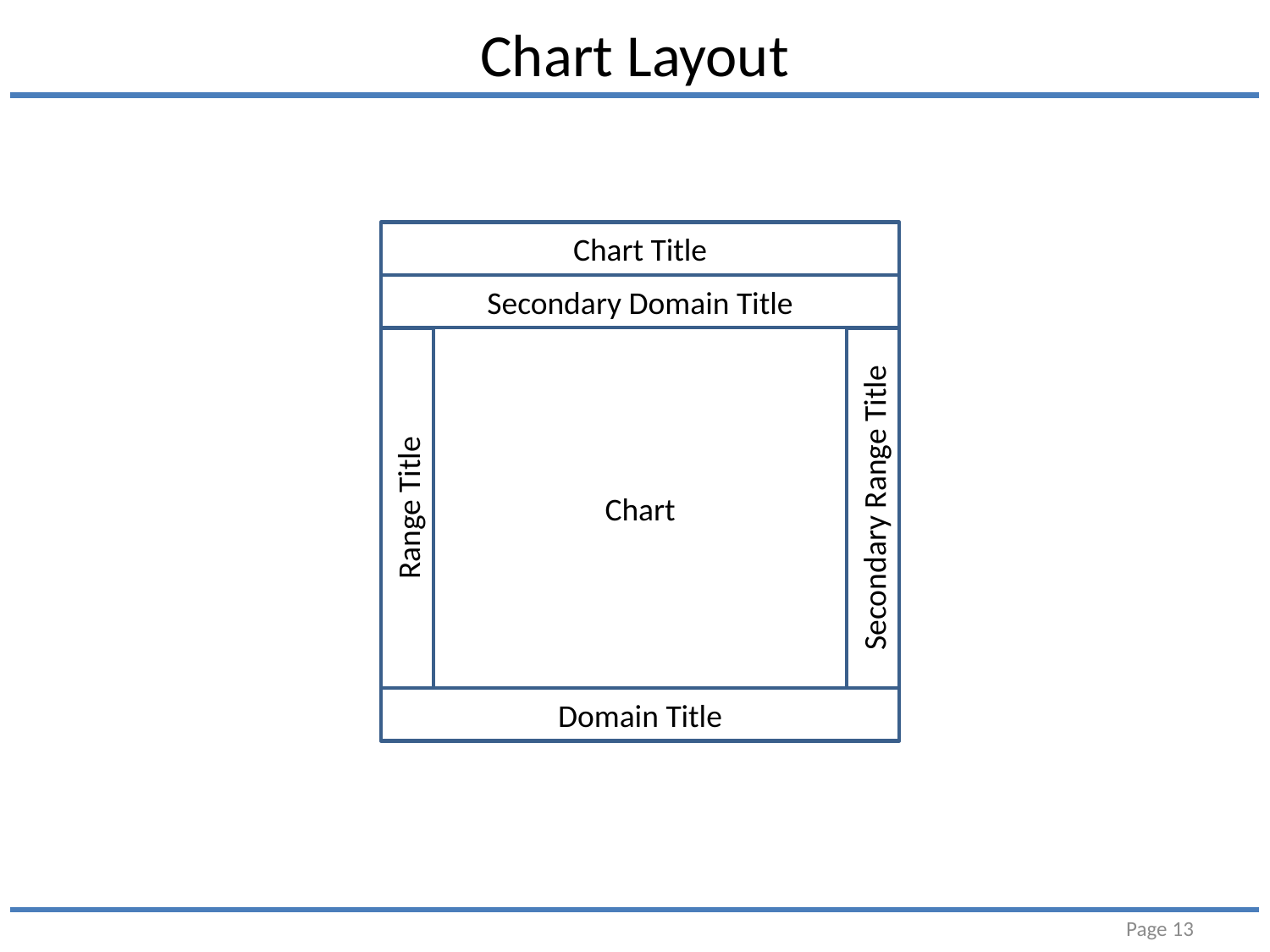

# Chart Layout
Chart Title
Chart
Secondary Domain Title
Range Title
Secondary Range Title
Domain Title
Page 13